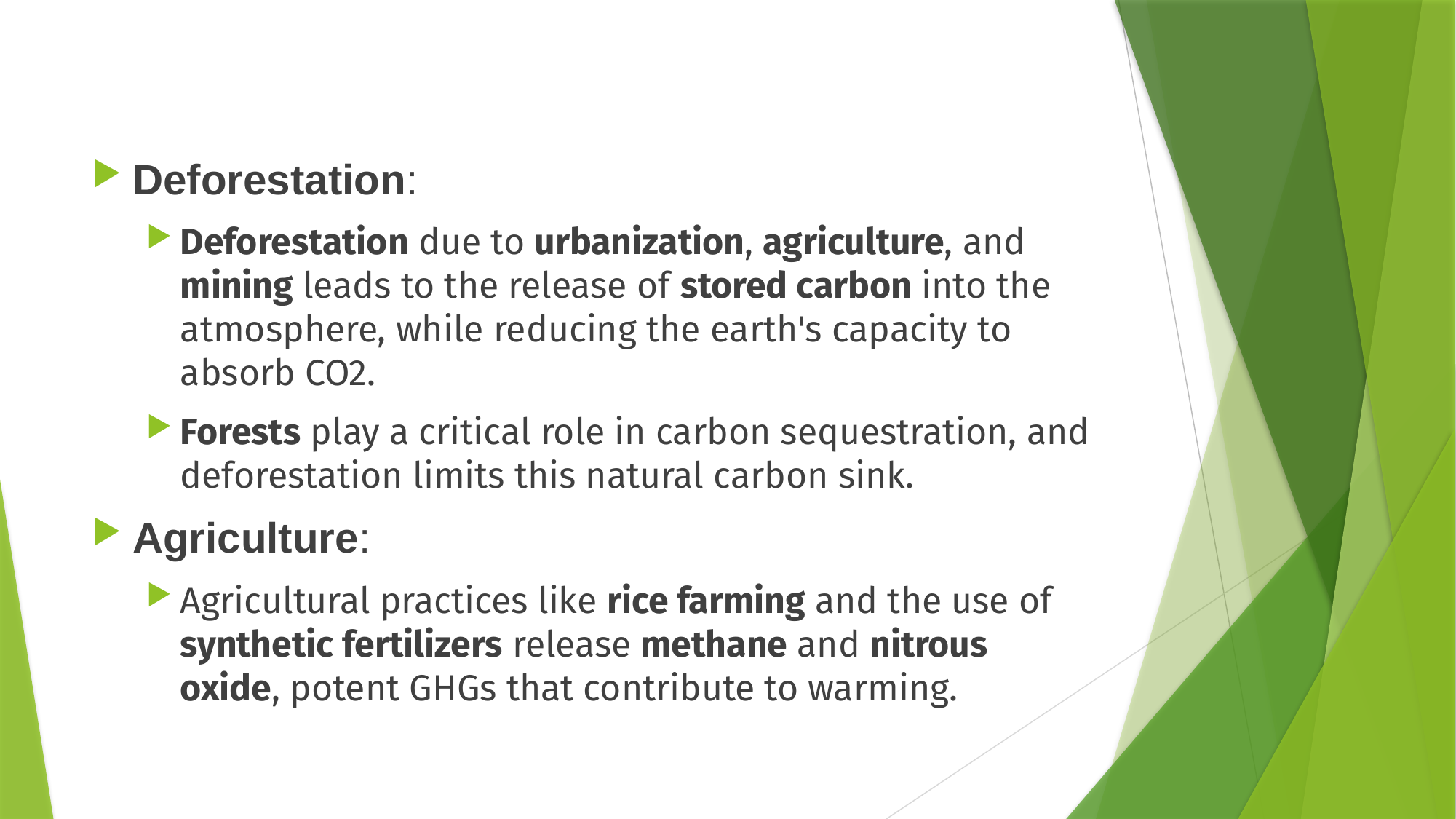

Deforestation:
Deforestation due to urbanization, agriculture, and mining leads to the release of stored carbon into the atmosphere, while reducing the earth's capacity to absorb CO2.
Forests play a critical role in carbon sequestration, and deforestation limits this natural carbon sink.
Agriculture:
Agricultural practices like rice farming and the use of synthetic fertilizers release methane and nitrous oxide, potent GHGs that contribute to warming.